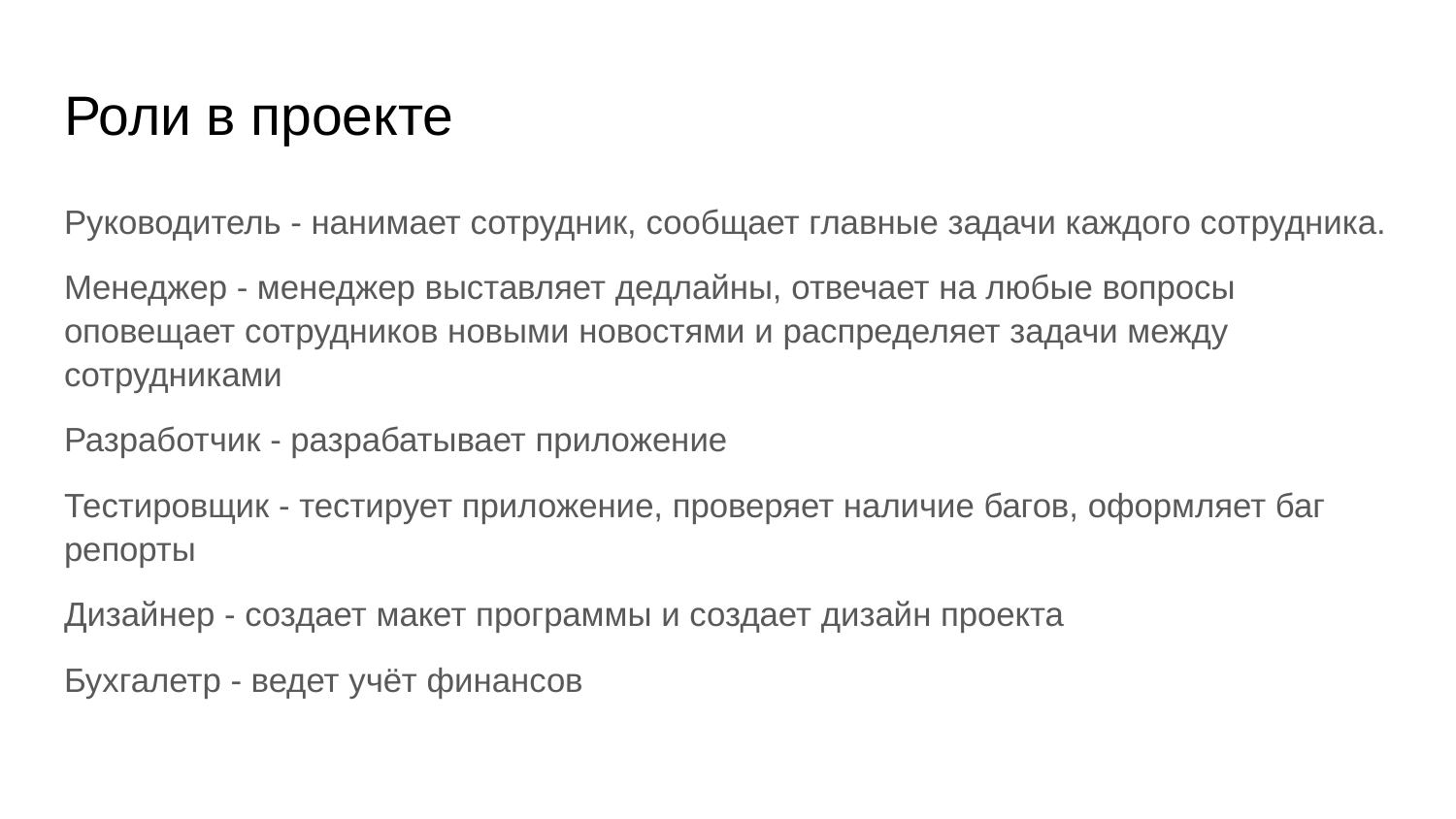

# Роли в проекте
Руководитель - нанимает сотрудник, сообщает главные задачи каждого сотрудника.
Менеджер - менеджер выставляет дедлайны, отвечает на любые вопросы оповещает сотрудников новыми новостями и распределяет задачи между сотрудниками
Разработчик - разрабатывает приложение
Тестировщик - тестирует приложение, проверяет наличие багов, оформляет баг репорты
Дизайнер - создает макет программы и создает дизайн проекта
Бухгалетр - ведет учёт финансов